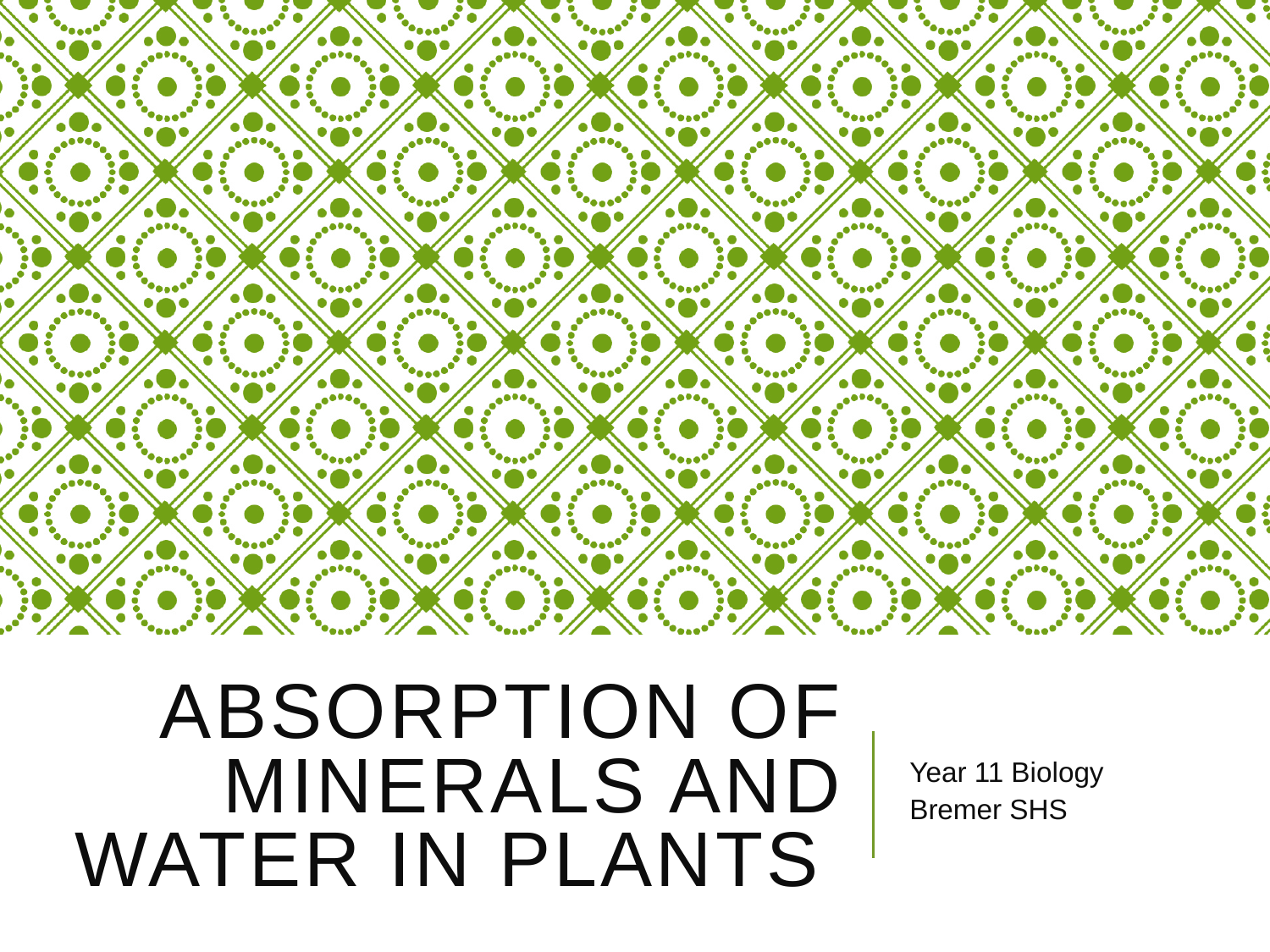

# Absorption of minerals and water in plants
Year 11 Biology
Bremer SHS